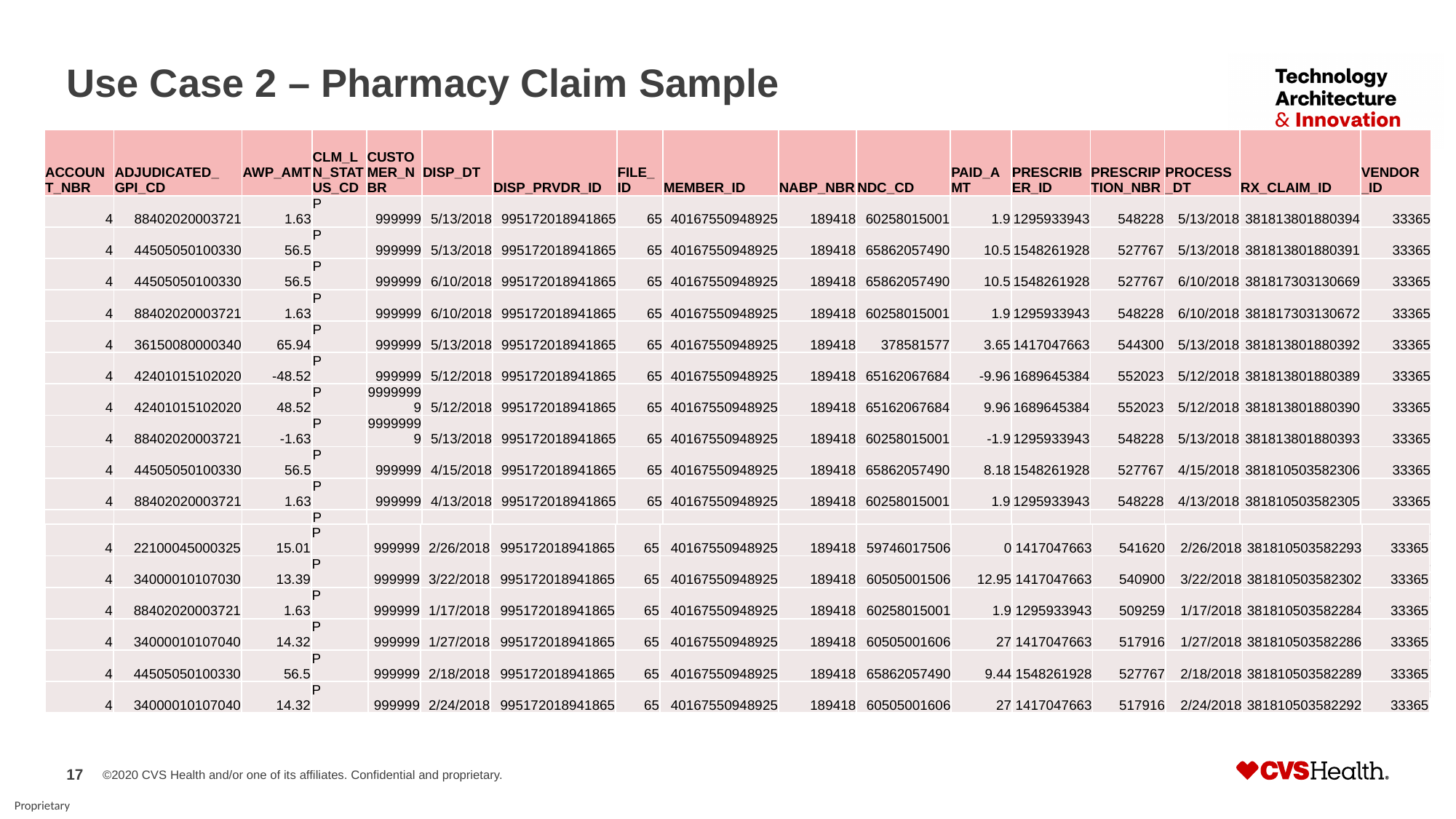

# Use Case 2 – Pharmacy Claim Sample
| ACCOUNT\_NBR | ADJUDICATED\_ GPI\_CD | AWP\_AMT | CLM\_LN\_STATUS\_CD | CUSTOMER\_NBR | DISP\_DT | DISP\_PRVDR\_ID | FILE\_ ID | MEMBER\_ID | NABP\_NBR | NDC\_CD | PAID\_AMT | PRESCRIBER\_ID | PRESCRIPTION\_NBR | PROCESS\_DT | RX\_CLAIM\_ID | VENDOR \_ID |
| --- | --- | --- | --- | --- | --- | --- | --- | --- | --- | --- | --- | --- | --- | --- | --- | --- |
| 4 | 88402020003721 | 1.63 | P | 999999 | 5/13/2018 | 995172018941865 | 65 | 40167550948925 | 189418 | 60258015001 | 1.9 | 1295933943 | 548228 | 5/13/2018 | 381813801880394 | 33365 |
| 4 | 44505050100330 | 56.5 | P | 999999 | 5/13/2018 | 995172018941865 | 65 | 40167550948925 | 189418 | 65862057490 | 10.5 | 1548261928 | 527767 | 5/13/2018 | 381813801880391 | 33365 |
| 4 | 44505050100330 | 56.5 | P | 999999 | 6/10/2018 | 995172018941865 | 65 | 40167550948925 | 189418 | 65862057490 | 10.5 | 1548261928 | 527767 | 6/10/2018 | 381817303130669 | 33365 |
| 4 | 88402020003721 | 1.63 | P | 999999 | 6/10/2018 | 995172018941865 | 65 | 40167550948925 | 189418 | 60258015001 | 1.9 | 1295933943 | 548228 | 6/10/2018 | 381817303130672 | 33365 |
| 4 | 36150080000340 | 65.94 | P | 999999 | 5/13/2018 | 995172018941865 | 65 | 40167550948925 | 189418 | 378581577 | 3.65 | 1417047663 | 544300 | 5/13/2018 | 381813801880392 | 33365 |
| 4 | 42401015102020 | -48.52 | P | 999999 | 5/12/2018 | 995172018941865 | 65 | 40167550948925 | 189418 | 65162067684 | -9.96 | 1689645384 | 552023 | 5/12/2018 | 381813801880389 | 33365 |
| 4 | 42401015102020 | 48.52 | P | 99999999 | 5/12/2018 | 995172018941865 | 65 | 40167550948925 | 189418 | 65162067684 | 9.96 | 1689645384 | 552023 | 5/12/2018 | 381813801880390 | 33365 |
| 4 | 88402020003721 | -1.63 | P | 99999999 | 5/13/2018 | 995172018941865 | 65 | 40167550948925 | 189418 | 60258015001 | -1.9 | 1295933943 | 548228 | 5/13/2018 | 381813801880393 | 33365 |
| 4 | 44505050100330 | 56.5 | P | 999999 | 4/15/2018 | 995172018941865 | 65 | 40167550948925 | 189418 | 65862057490 | 8.18 | 1548261928 | 527767 | 4/15/2018 | 381810503582306 | 33365 |
| 4 | 88402020003721 | 1.63 | P | 999999 | 4/13/2018 | 995172018941865 | 65 | 40167550948925 | 189418 | 60258015001 | 1.9 | 1295933943 | 548228 | 4/13/2018 | 381810503582305 | 33365 |
| 4 | 36150080000340 | 65.94 | P | 999999 | 4/15/2018 | 995172018941865 | 65 | 40167550948925 | 189418 | 378581577 | 3.65 | 1417047663 | 544300 | 4/15/2018 | 381810503582307 | 33365 |
| 4 | 88402020003721 | -1.63 | P | 999999 | 4/13/2018 | 995172018941865 | 65 | 40167550948925 | 189418 | 60258015001 | -1.9 | 1295933943 | 548228 | 4/13/2018 | 381810503582304 | 33365 |
| 4 | 34000010107030 | 13.39 | P | 999999 | 4/17/2018 | 995172018941865 | 65 | 40167550948925 | 189418 | 60505001506 | 12.95 | 1417047663 | 540900 | 4/17/2018 | 381811702687125 | 33365 |
| 4 | 88402020003721 | 1.63 | P | 999999 | 2/18/2018 | 995172018941865 | 65 | 40167550948925 | 189418 | 60258015001 | 1.9 | 1295933943 | 509259 | 2/18/2018 | 381810503582288 | 33365 |
| 4 | 34000010107030 | -13.39 | P | 999999 | 3/19/2018 | 995172018941865 | 65 | 40167550948925 | 189418 | 60505001506 | -12.95 | 1417047663 | 540900 | 3/19/2018 | 381810503582300 | 33365 |
| 4 | 44505050100330 | 56.5 | P | 999999 | 1/17/2018 | 995172018941865 | 65 | 40167550948925 | 189418 | 65862057490 | 9.44 | 1548261928 | 527767 | 1/17/2018 | 381810503582285 | 33365 |
| 4 | 22100045000325 | 15.01 | P | 999999 | 2/26/2018 | 995172018941865 | 65 | 40167550948925 | 189418 | 59746017506 | 0 | 1417047663 | 541620 | 2/26/2018 | 381810503582293 | 33365 |
| --- | --- | --- | --- | --- | --- | --- | --- | --- | --- | --- | --- | --- | --- | --- | --- | --- |
| 4 | 34000010107030 | 13.39 | P | 999999 | 3/22/2018 | 995172018941865 | 65 | 40167550948925 | 189418 | 60505001506 | 12.95 | 1417047663 | 540900 | 3/22/2018 | 381810503582302 | 33365 |
| 4 | 88402020003721 | 1.63 | P | 999999 | 1/17/2018 | 995172018941865 | 65 | 40167550948925 | 189418 | 60258015001 | 1.9 | 1295933943 | 509259 | 1/17/2018 | 381810503582284 | 33365 |
| 4 | 34000010107040 | 14.32 | P | 999999 | 1/27/2018 | 995172018941865 | 65 | 40167550948925 | 189418 | 60505001606 | 27 | 1417047663 | 517916 | 1/27/2018 | 381810503582286 | 33365 |
| 4 | 44505050100330 | 56.5 | P | 999999 | 2/18/2018 | 995172018941865 | 65 | 40167550948925 | 189418 | 65862057490 | 9.44 | 1548261928 | 527767 | 2/18/2018 | 381810503582289 | 33365 |
| 4 | 34000010107040 | 14.32 | P | 999999 | 2/24/2018 | 995172018941865 | 65 | 40167550948925 | 189418 | 60505001606 | 27 | 1417047663 | 517916 | 2/24/2018 | 381810503582292 | 33365 |